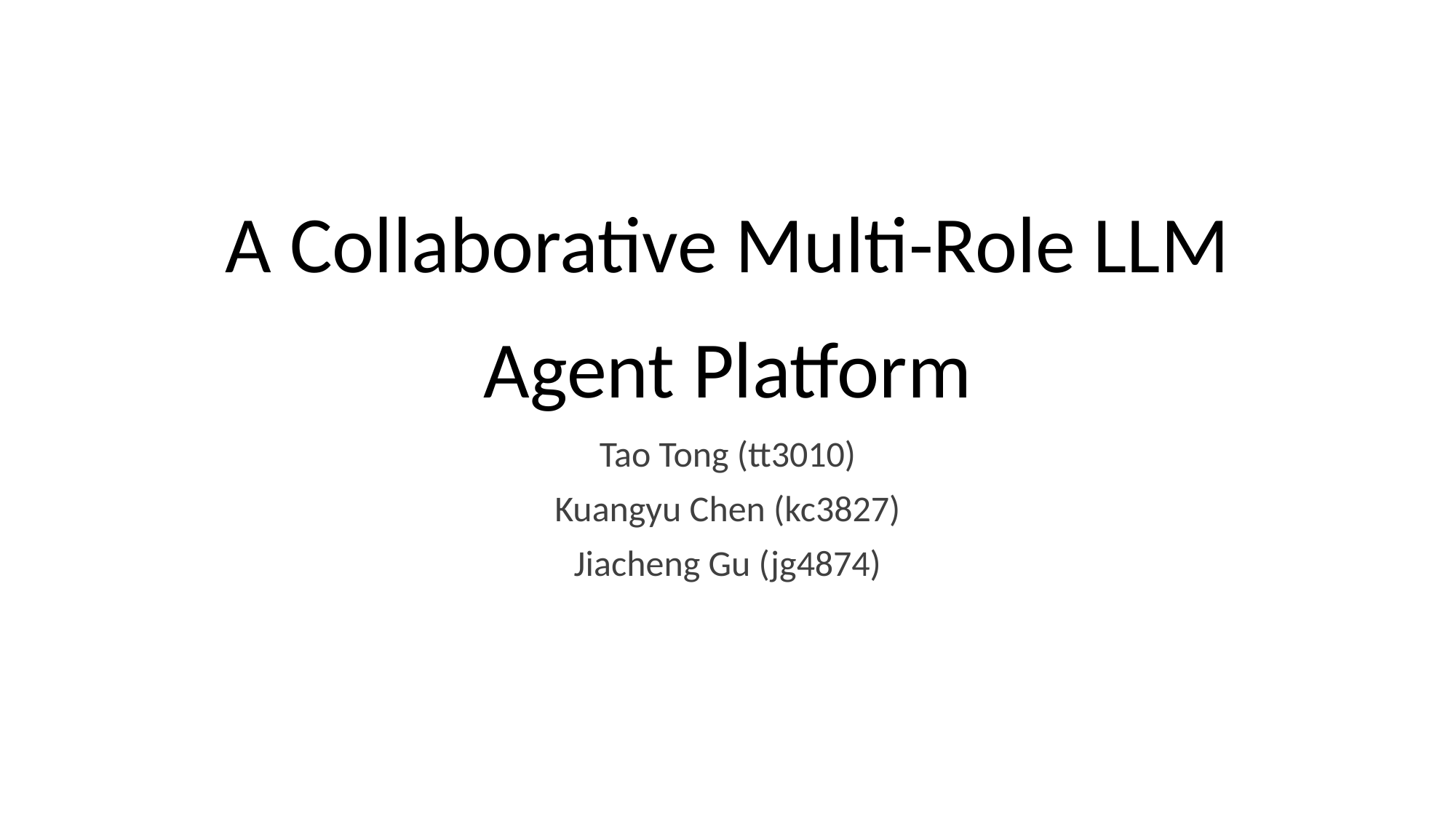

# A Collaborative Multi-Role LLM Agent Platform
Tao Tong (tt3010)
Kuangyu Chen (kc3827)
Jiacheng Gu (jg4874)